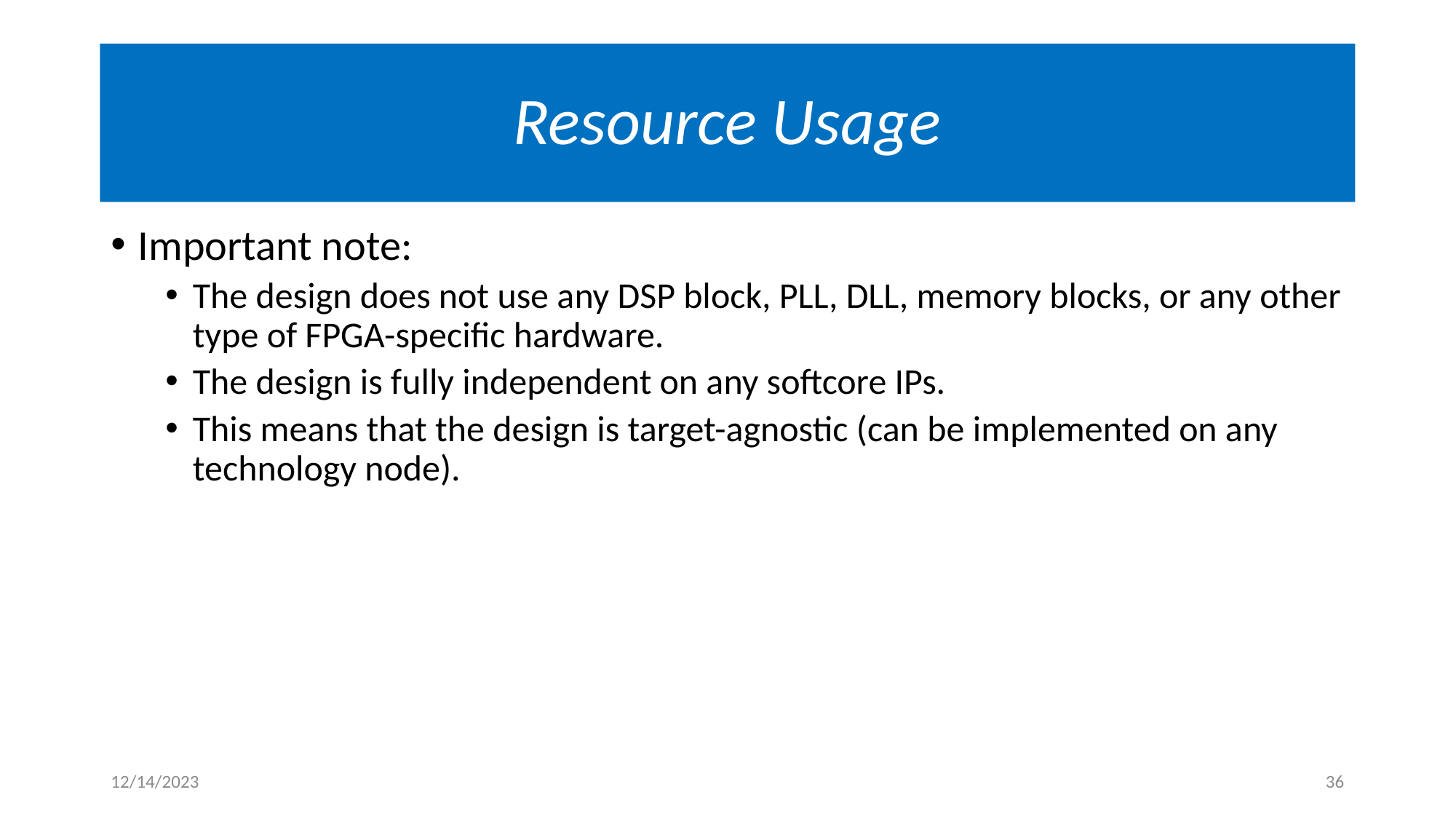

# Resource Usage
Important note:
The design does not use any DSP block, PLL, DLL, memory blocks, or any other type of FPGA-specific hardware.
The design is fully independent on any softcore IPs.
This means that the design is target-agnostic (can be implemented on any technology node).
12/14/2023

36